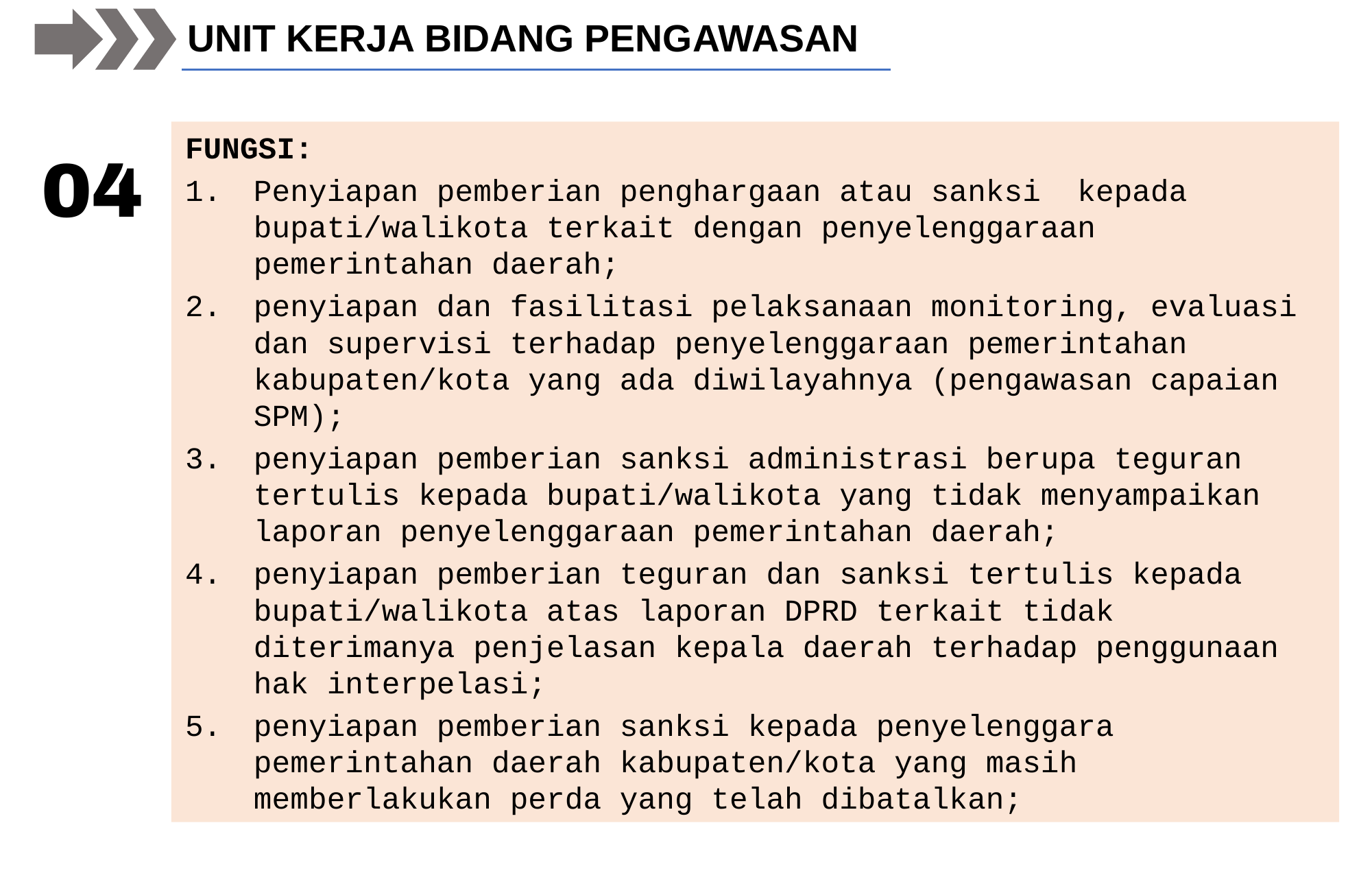

UNIT KERJA BIDANG PENGAWASAN

FUNGSI:
Penyiapan pemberian penghargaan atau sanksi  kepada bupati/walikota terkait dengan penyelenggaraan pemerintahan daerah;
penyiapan dan fasilitasi pelaksanaan monitoring, evaluasi dan supervisi terhadap penyelenggaraan pemerintahan kabupaten/kota yang ada diwilayahnya (pengawasan capaian SPM);
penyiapan pemberian sanksi administrasi berupa teguran tertulis kepada bupati/walikota yang tidak menyampaikan laporan penyelenggaraan pemerintahan daerah;
penyiapan pemberian teguran dan sanksi tertulis kepada bupati/walikota atas laporan DPRD terkait tidak diterimanya penjelasan kepala daerah terhadap penggunaan hak interpelasi;
penyiapan pemberian sanksi kepada penyelenggara pemerintahan daerah kabupaten/kota yang masih memberlakukan perda yang telah dibatalkan;
04